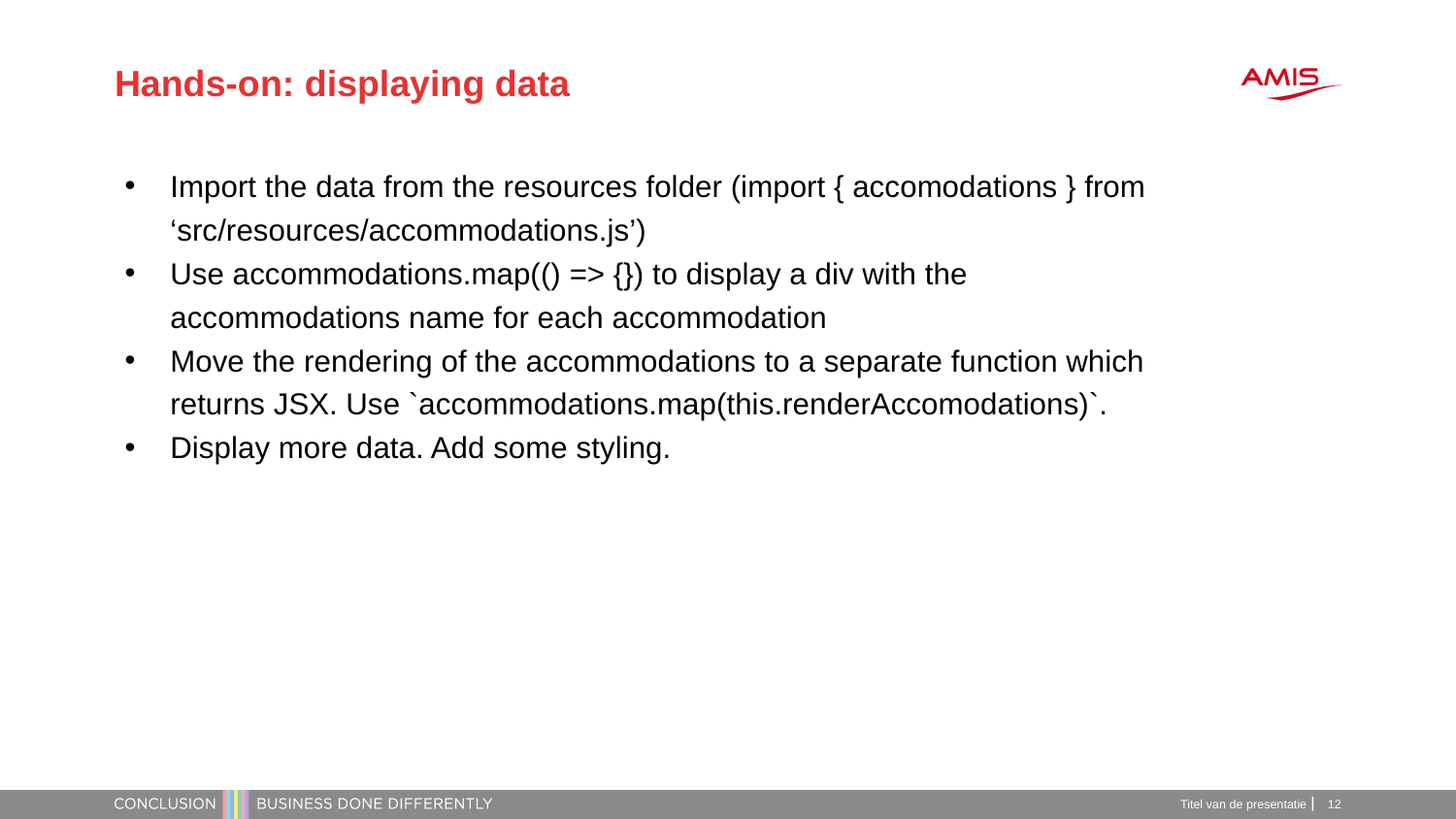

Hands-on: displaying data

Import the data from the resources folder (import { accomodations } from ‘src/resources/accommodations.js’)
Use accommodations.map(() => {}) to display a div with the accommodations name for each accommodation
Move the rendering of the accommodations to a separate function which returns JSX. Use `accommodations.map(this.renderAccomodations)`.
Display more data. Add some styling.

Titel van de presentatie
12